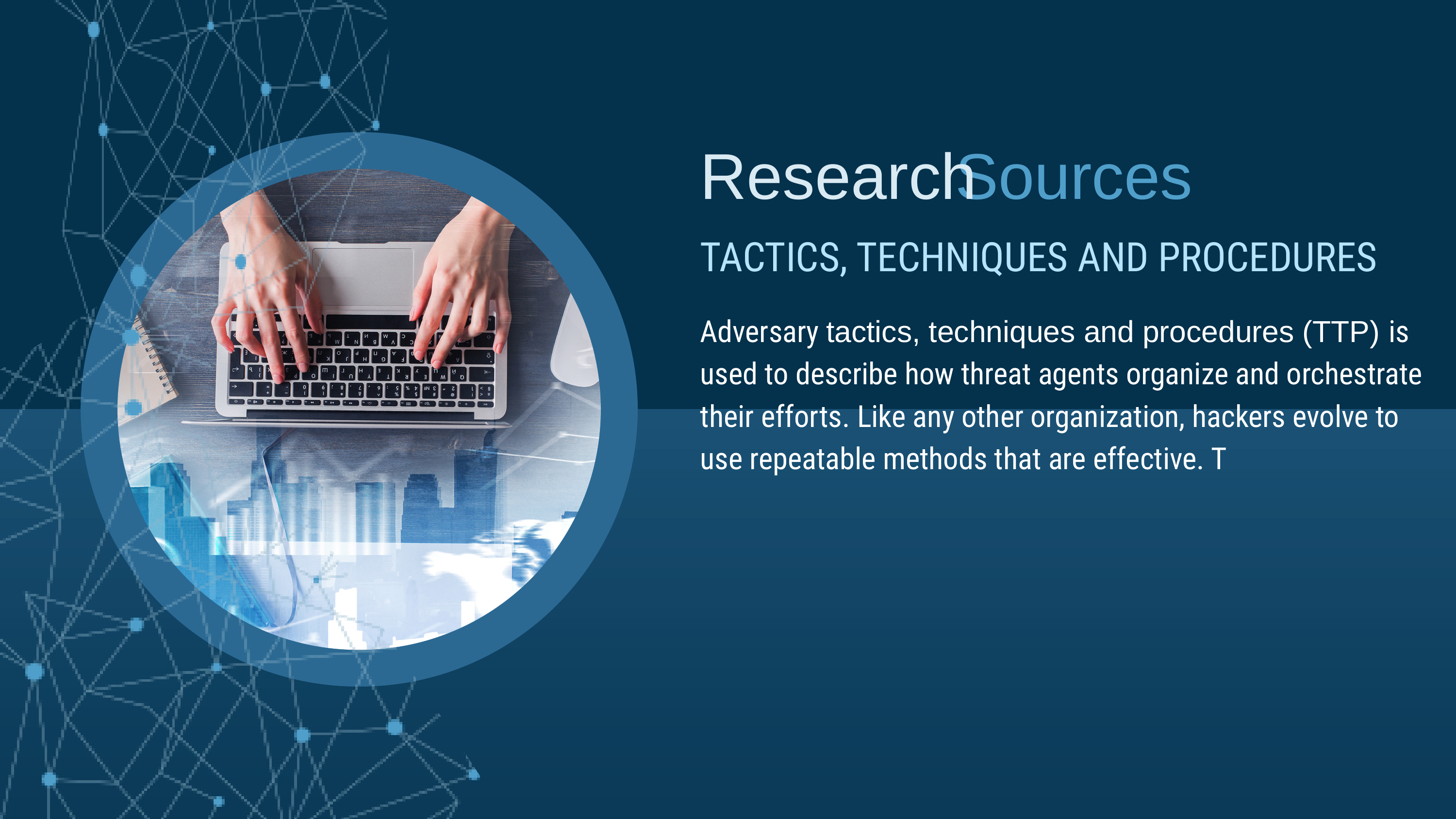

Research
Sources

TACTICS, TECHNIQUES AND PROCEDURES
Adversary tactics, techniques and procedures (TTP) is used to describe how threat agents organize and orchestrate their efforts. Like any other organization, hackers evolve to use repeatable methods that are effective. T